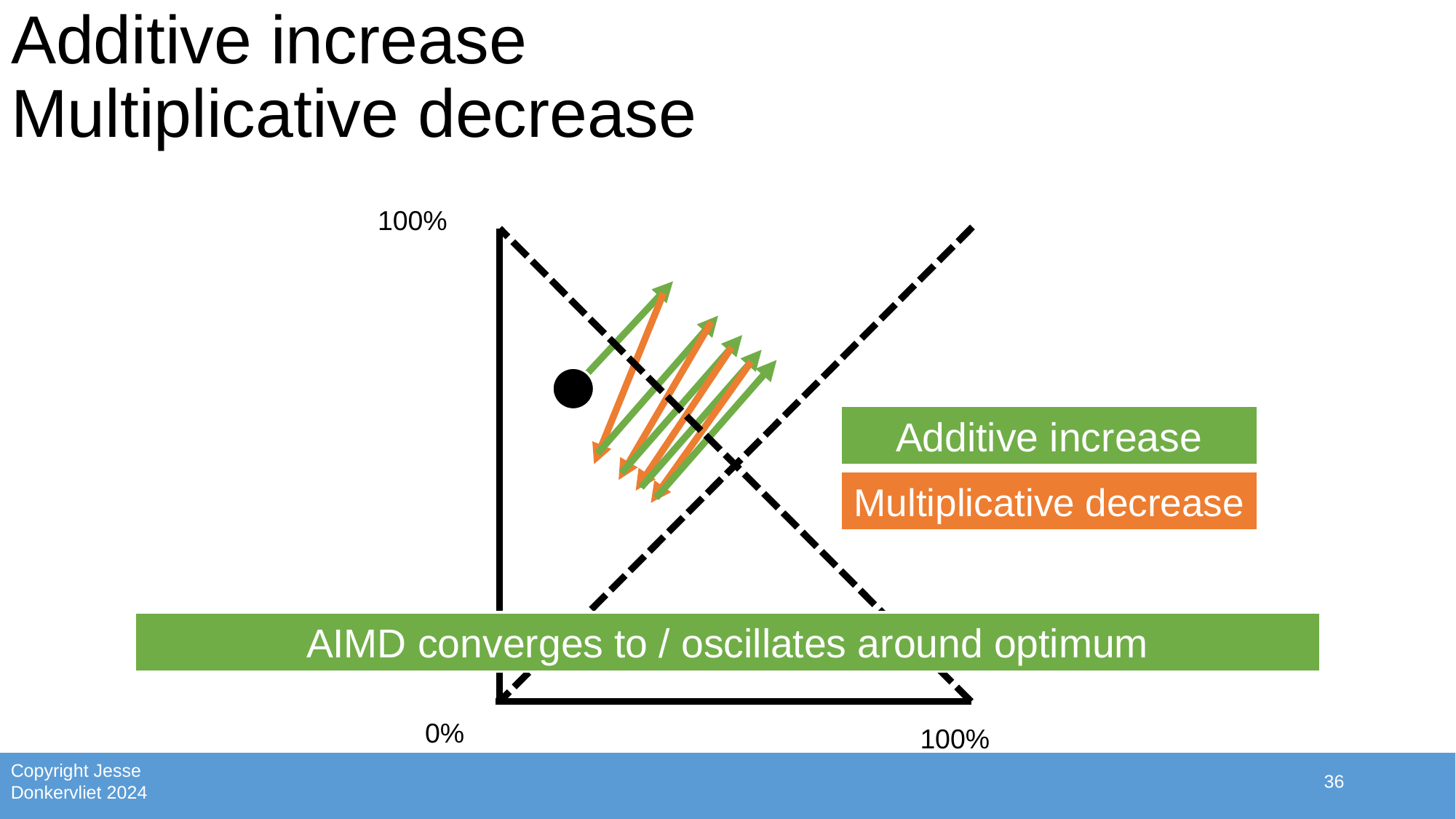

# Additive increase Multiplicative decrease
100%

0%
100%
Additive increase
Multiplicative decrease
AIMD converges to / oscillates around optimum

36